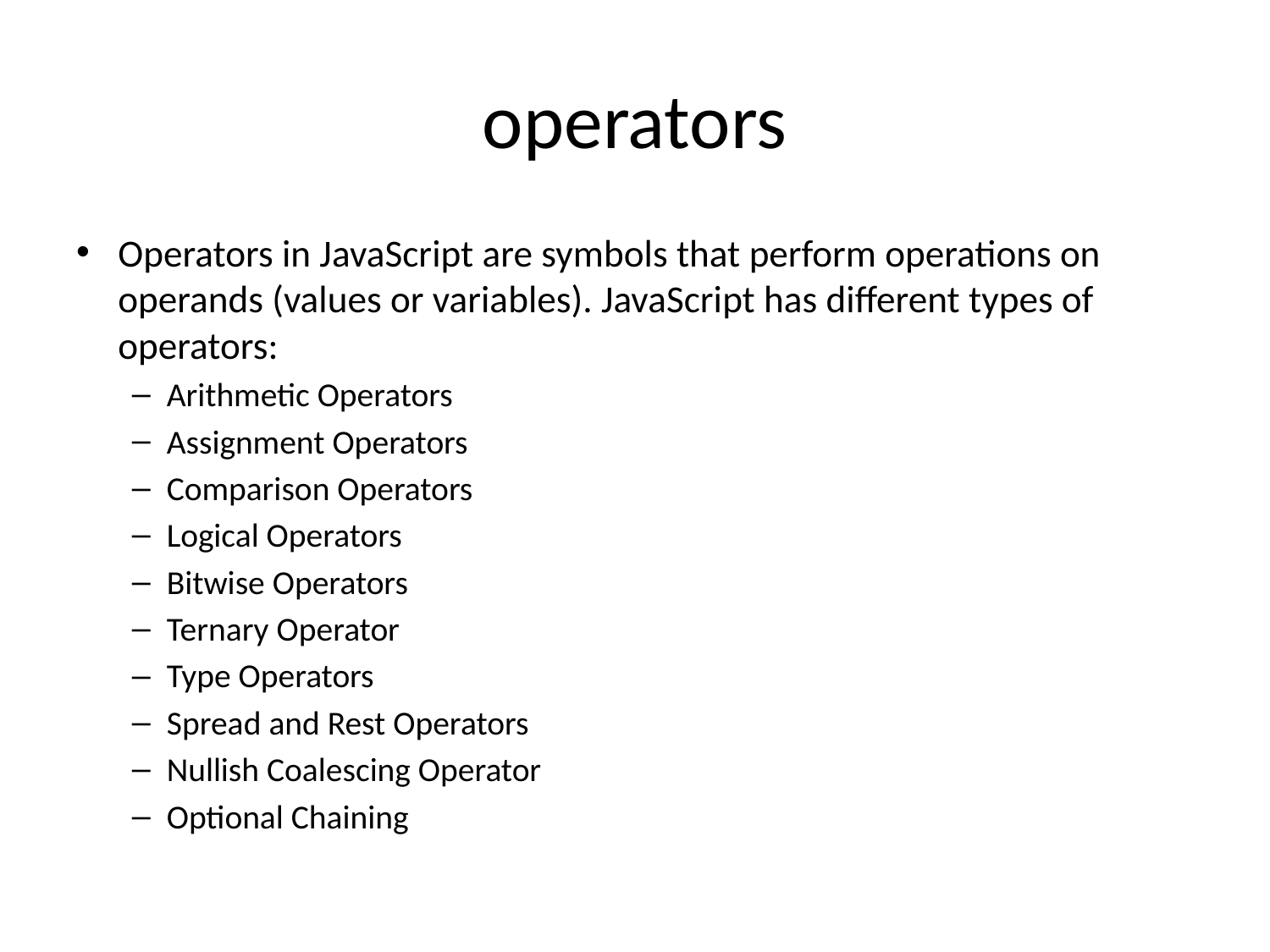

# operators
Operators in JavaScript are symbols that perform operations on operands (values or variables). JavaScript has different types of operators:
Arithmetic Operators
Assignment Operators
Comparison Operators
Logical Operators
Bitwise Operators
Ternary Operator
Type Operators
Spread and Rest Operators
Nullish Coalescing Operator
Optional Chaining